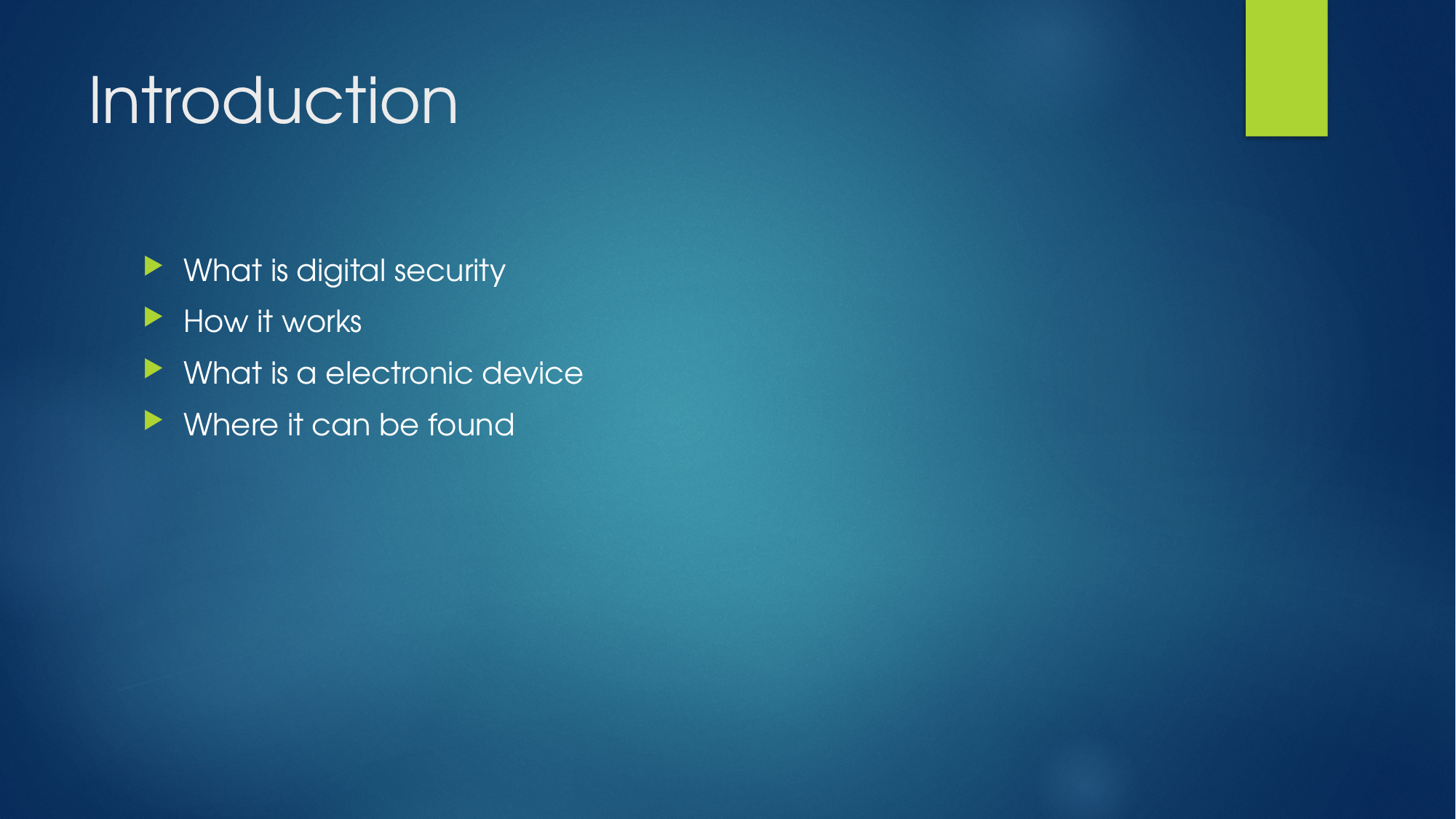

# Introduction
What is digital security
How it works
What is a electronic device
Where it can be found